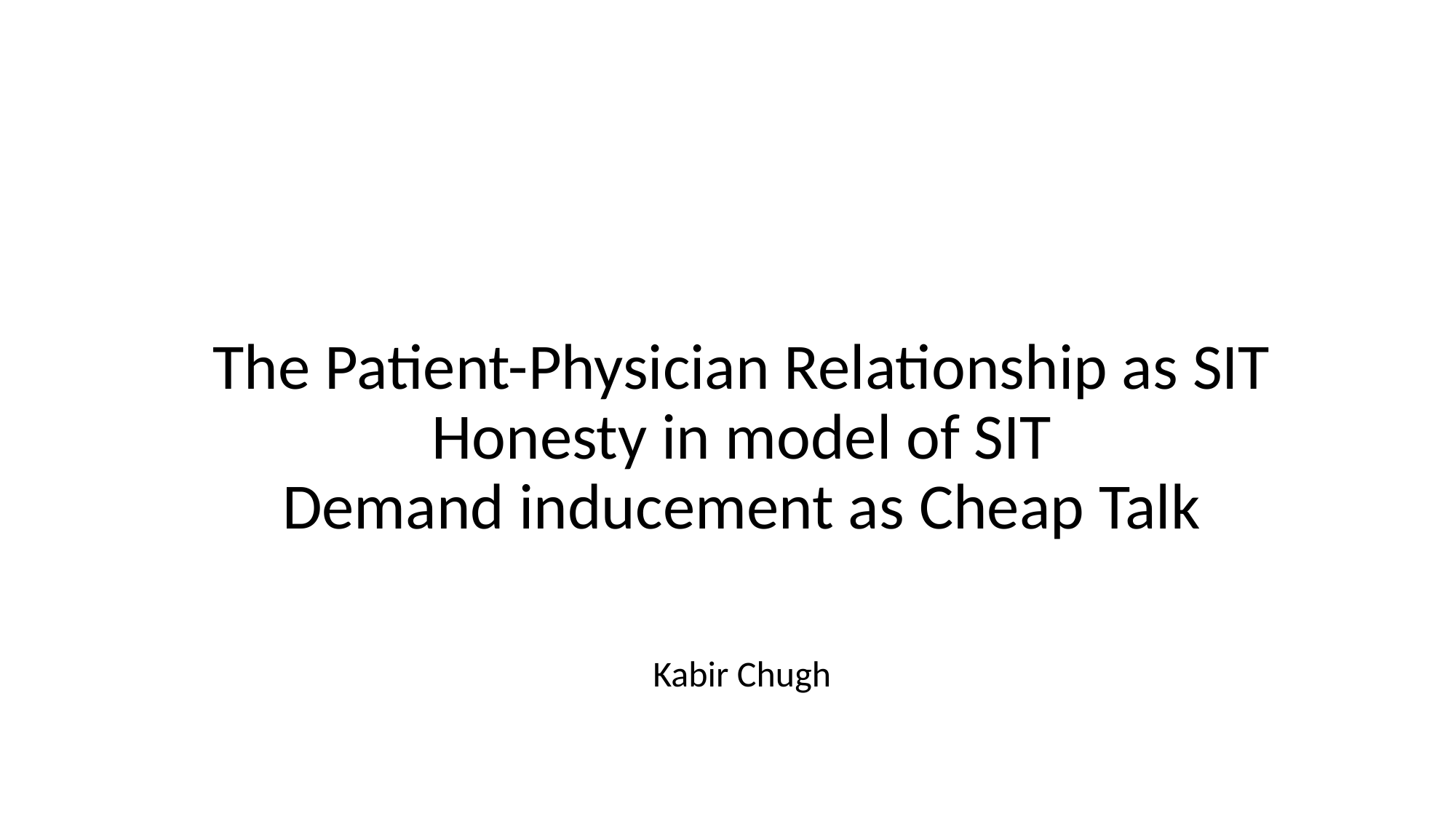

# The Patient-Physician Relationship as SIT Honesty in model of SIT Demand inducement as Cheap Talk
Kabir Chugh